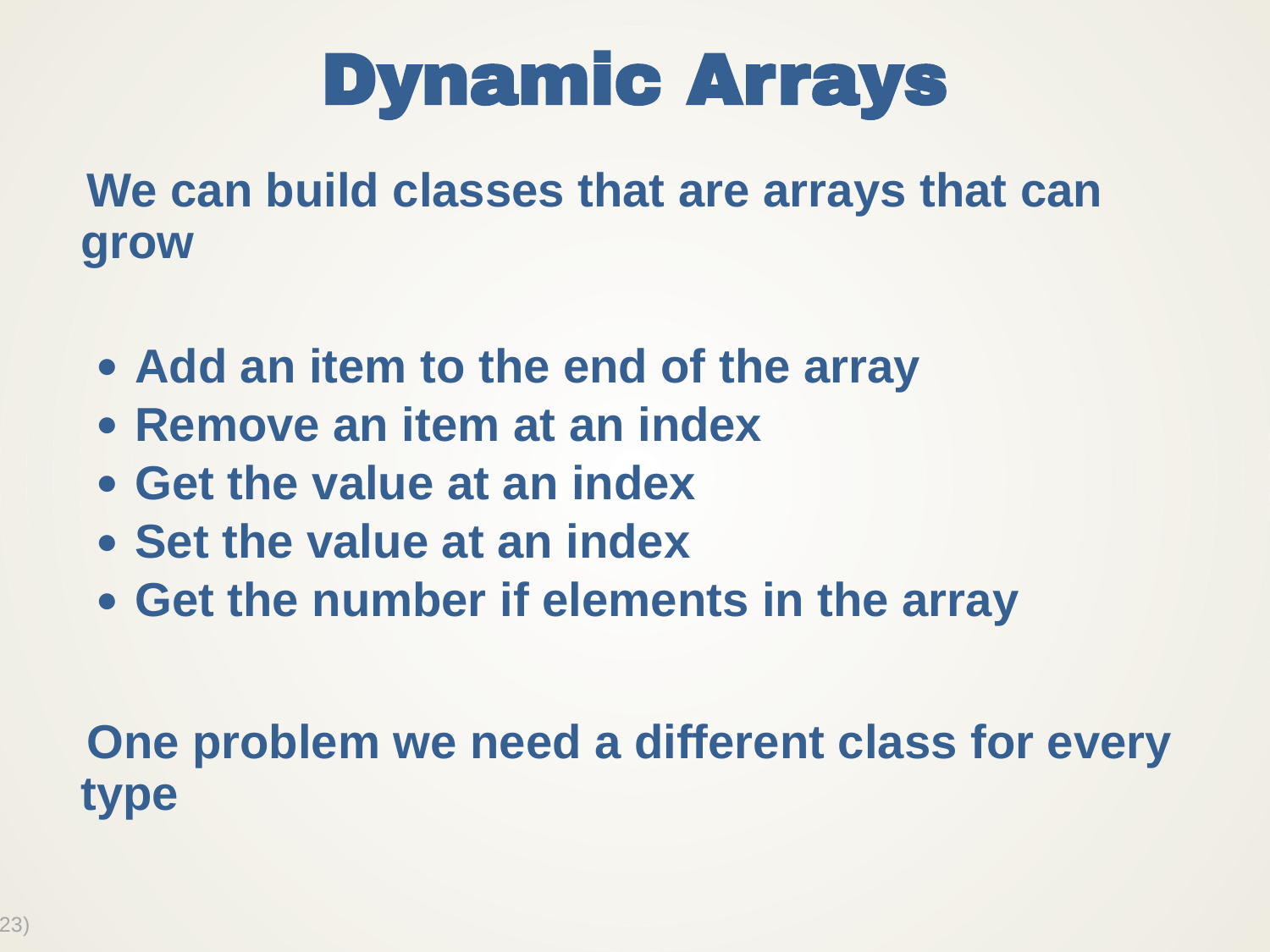

# Dynamic Arrays
We can build classes that are arrays that can grow

Add an item to the end of the array
Remove an item at an index
Get the value at an index
Set the value at an index
Get the number if elements in the array

One problem we need a different class for every type